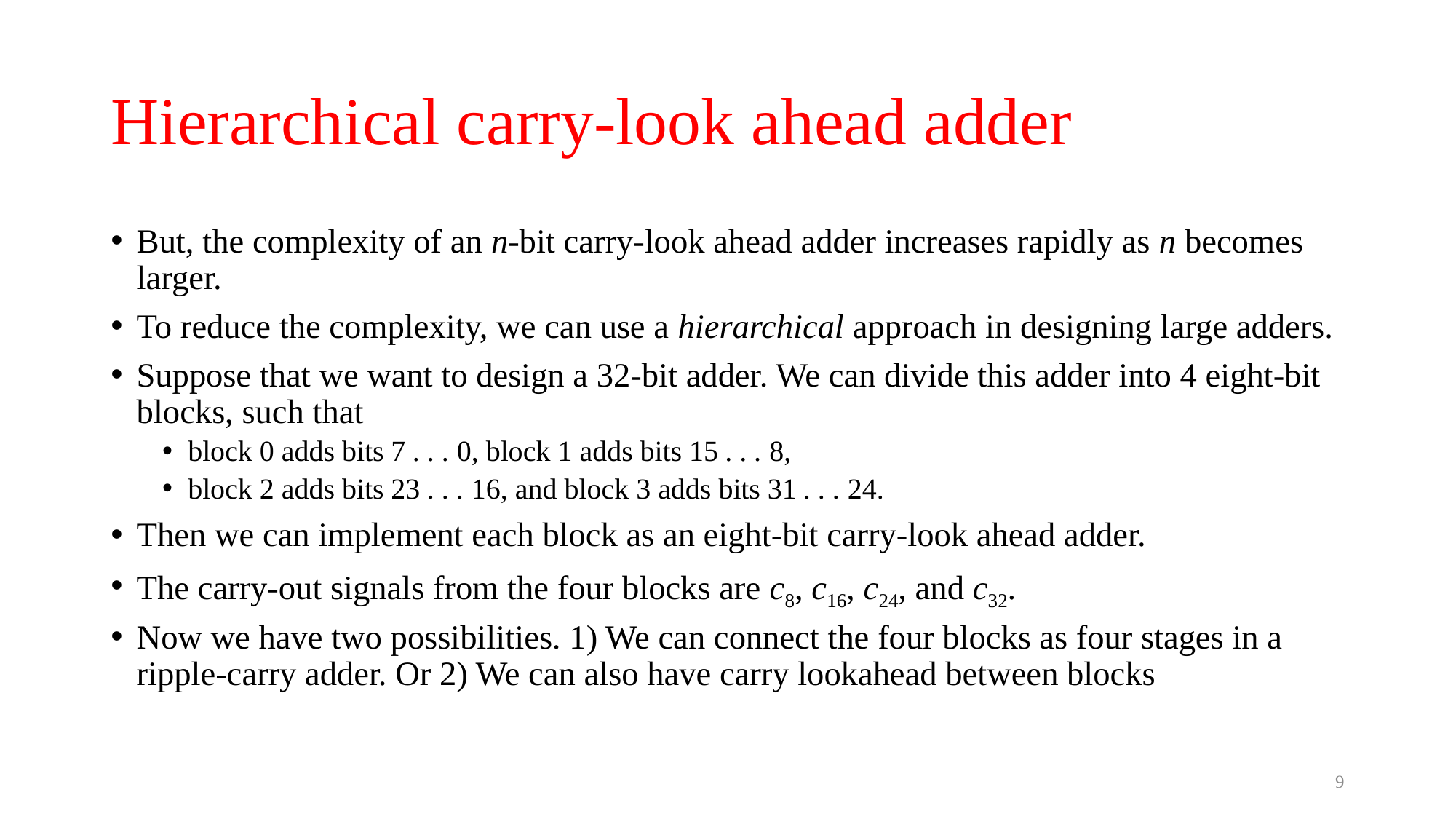

# Hierarchical carry-look ahead adder
But, the complexity of an n-bit carry-look ahead adder increases rapidly as n becomes larger.
To reduce the complexity, we can use a hierarchical approach in designing large adders.
Suppose that we want to design a 32-bit adder. We can divide this adder into 4 eight-bit blocks, such that
block 0 adds bits 7 . . . 0, block 1 adds bits 15 . . . 8,
block 2 adds bits 23 . . . 16, and block 3 adds bits 31 . . . 24.
Then we can implement each block as an eight-bit carry-look ahead adder.
The carry-out signals from the four blocks are c8, c16, c24, and c32.
Now we have two possibilities. 1) We can connect the four blocks as four stages in a ripple-carry adder. Or 2) We can also have carry lookahead between blocks

9